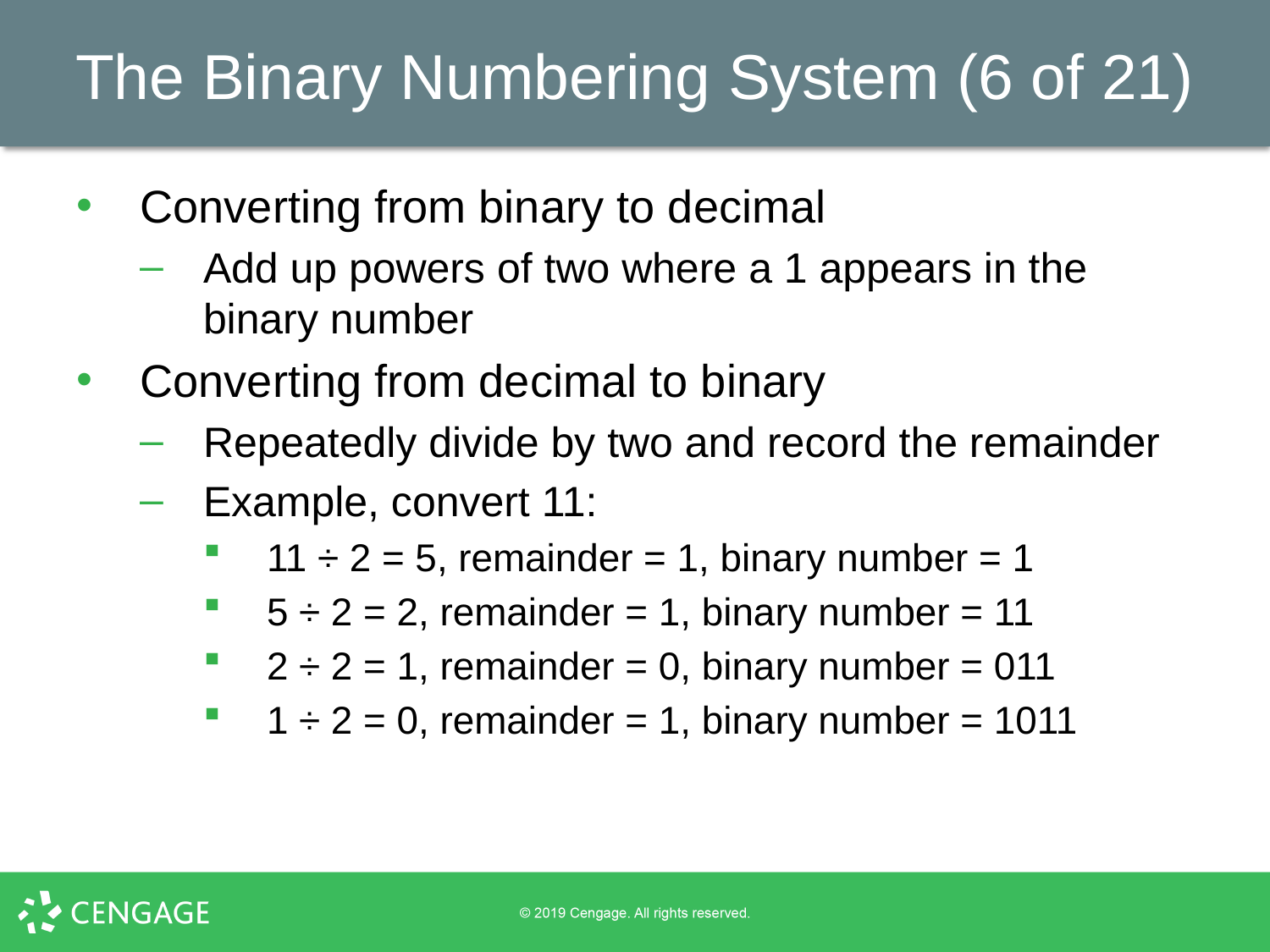

# The Binary Numbering System (6 of 21)
Converting from binary to decimal
Add up powers of two where a 1 appears in the binary number
Converting from decimal to binary
Repeatedly divide by two and record the remainder
Example, convert 11:
11 ÷ 2 = 5, remainder = 1, binary number = 1
5 ÷ 2 = 2, remainder = 1, binary number = 11
2 ÷ 2 = 1, remainder = 0, binary number = 011
1 ÷ 2 = 0, remainder = 1, binary number = 1011